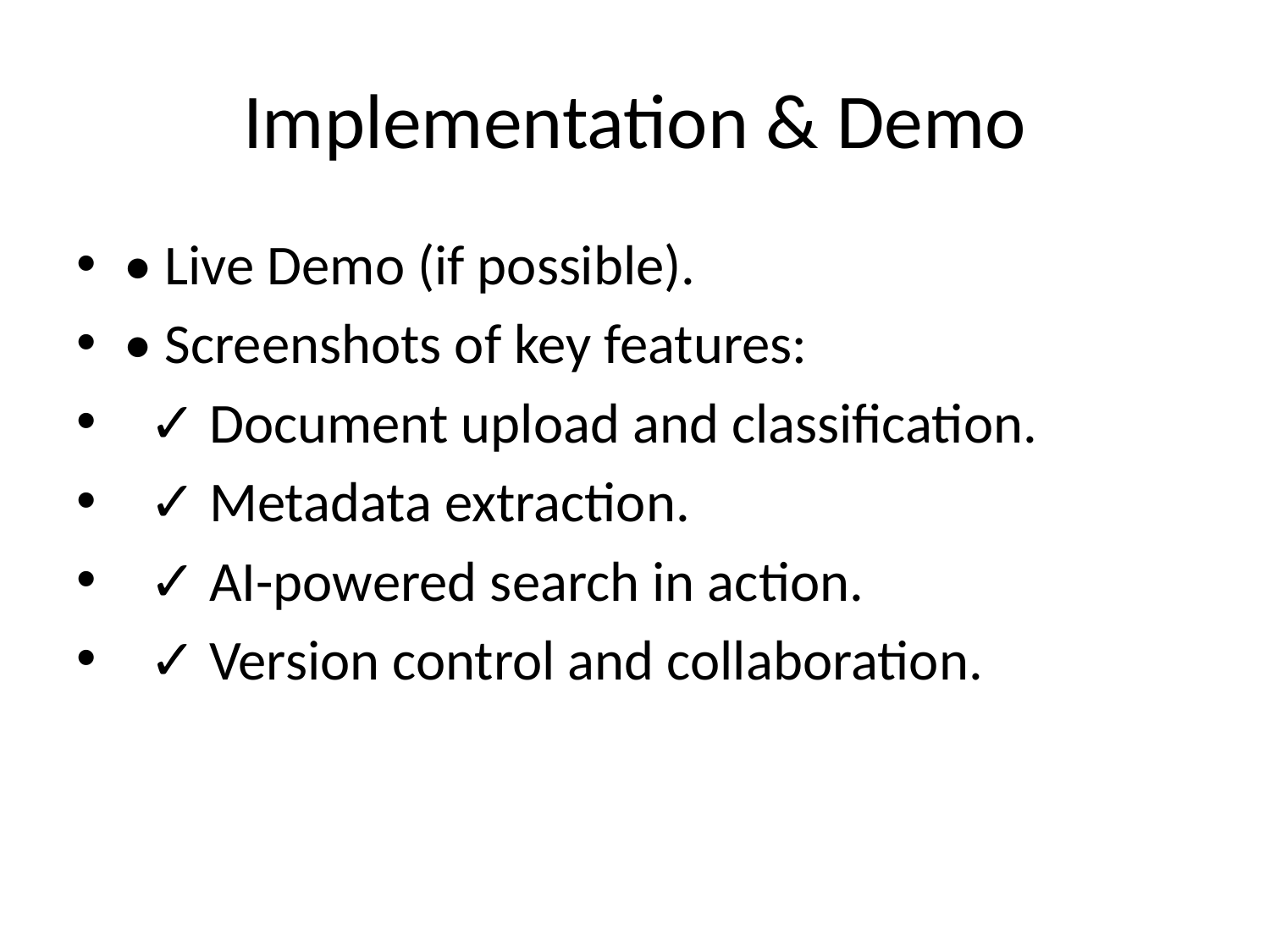

# Implementation & Demo
• Live Demo (if possible).
• Screenshots of key features:
  ✓ Document upload and classification.
  ✓ Metadata extraction.
  ✓ AI-powered search in action.
  ✓ Version control and collaboration.